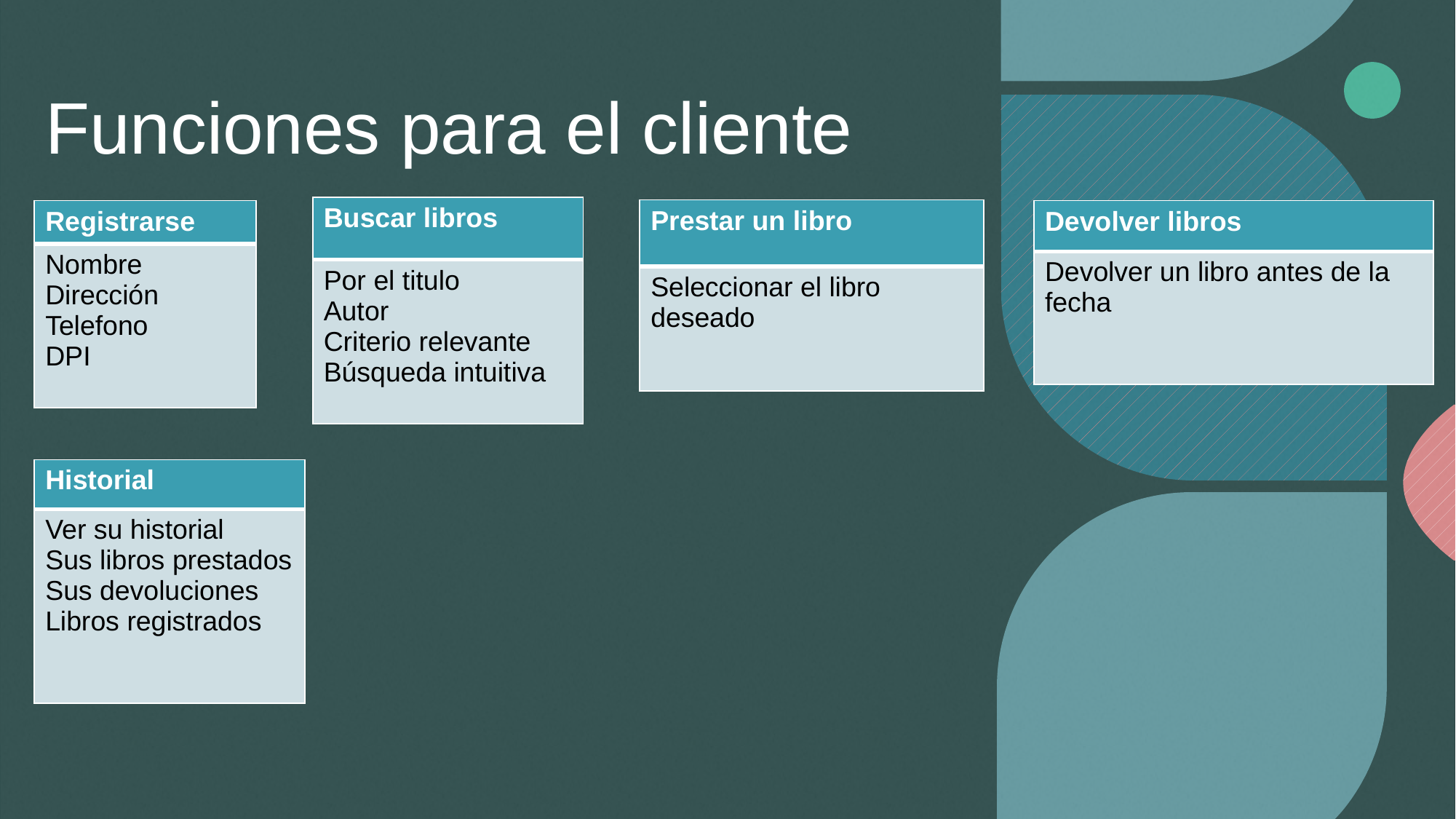

# Funciones para el cliente
| Buscar libros |
| --- |
| Por el titulo Autor Criterio relevante Búsqueda intuitiva |
| Prestar un libro |
| --- |
| Seleccionar el libro deseado |
| Registrarse |
| --- |
| Nombre Dirección Telefono DPI |
| Devolver libros |
| --- |
| Devolver un libro antes de la fecha |
| Historial |
| --- |
| Ver su historial Sus libros prestados Sus devoluciones Libros registrados |